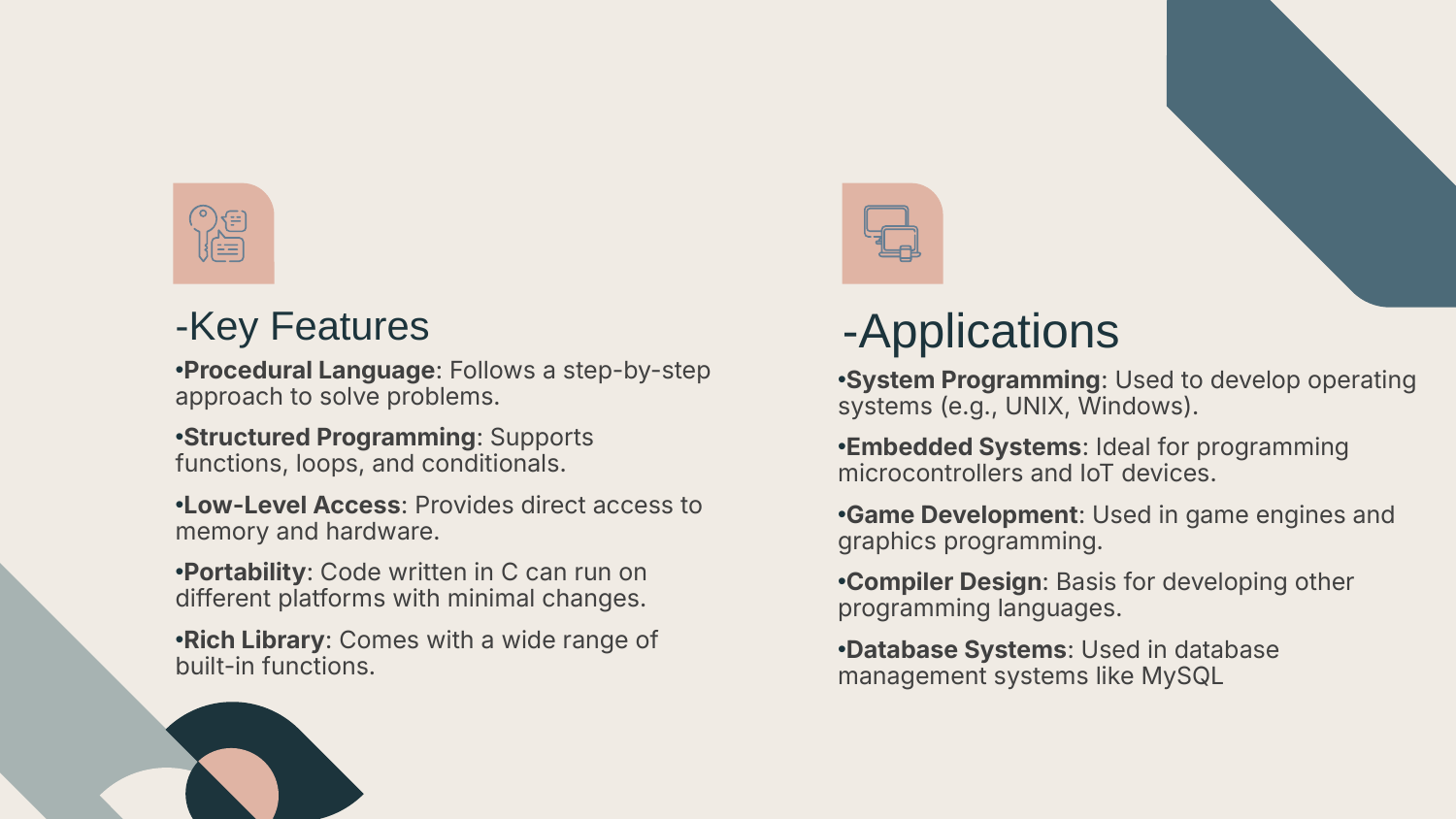

-Applications
-Key Features
Procedural Language: Follows a step-by-step approach to solve problems.
Structured Programming: Supports functions, loops, and conditionals.
Low-Level Access: Provides direct access to memory and hardware.
Portability: Code written in C can run on different platforms with minimal changes.
Rich Library: Comes with a wide range of built-in functions.
System Programming: Used to develop operating systems (e.g., UNIX, Windows).
Embedded Systems: Ideal for programming microcontrollers and IoT devices.
Game Development: Used in game engines and graphics programming.
Compiler Design: Basis for developing other programming languages.
Database Systems: Used in database management systems like MySQL